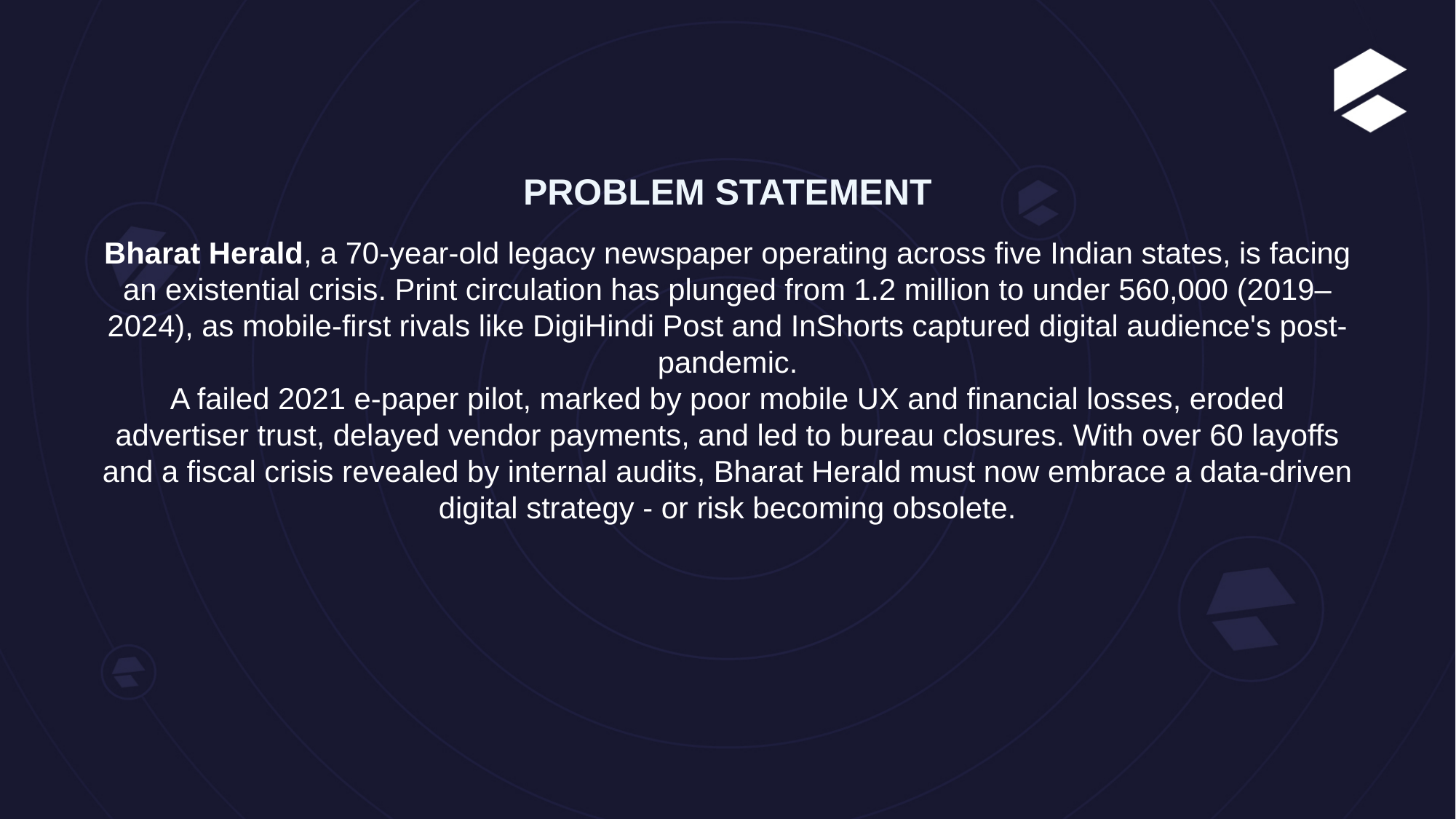

PROBLEM STATEMENT
Bharat Herald, a 70-year-old legacy newspaper operating across five Indian states, is facing an existential crisis. Print circulation has plunged from 1.2 million to under 560,000 (2019–2024), as mobile-first rivals like DigiHindi Post and InShorts captured digital audience's post-pandemic.
A failed 2021 e-paper pilot, marked by poor mobile UX and financial losses, eroded advertiser trust, delayed vendor payments, and led to bureau closures. With over 60 layoffs and a fiscal crisis revealed by internal audits, Bharat Herald must now embrace a data-driven digital strategy - or risk becoming obsolete.